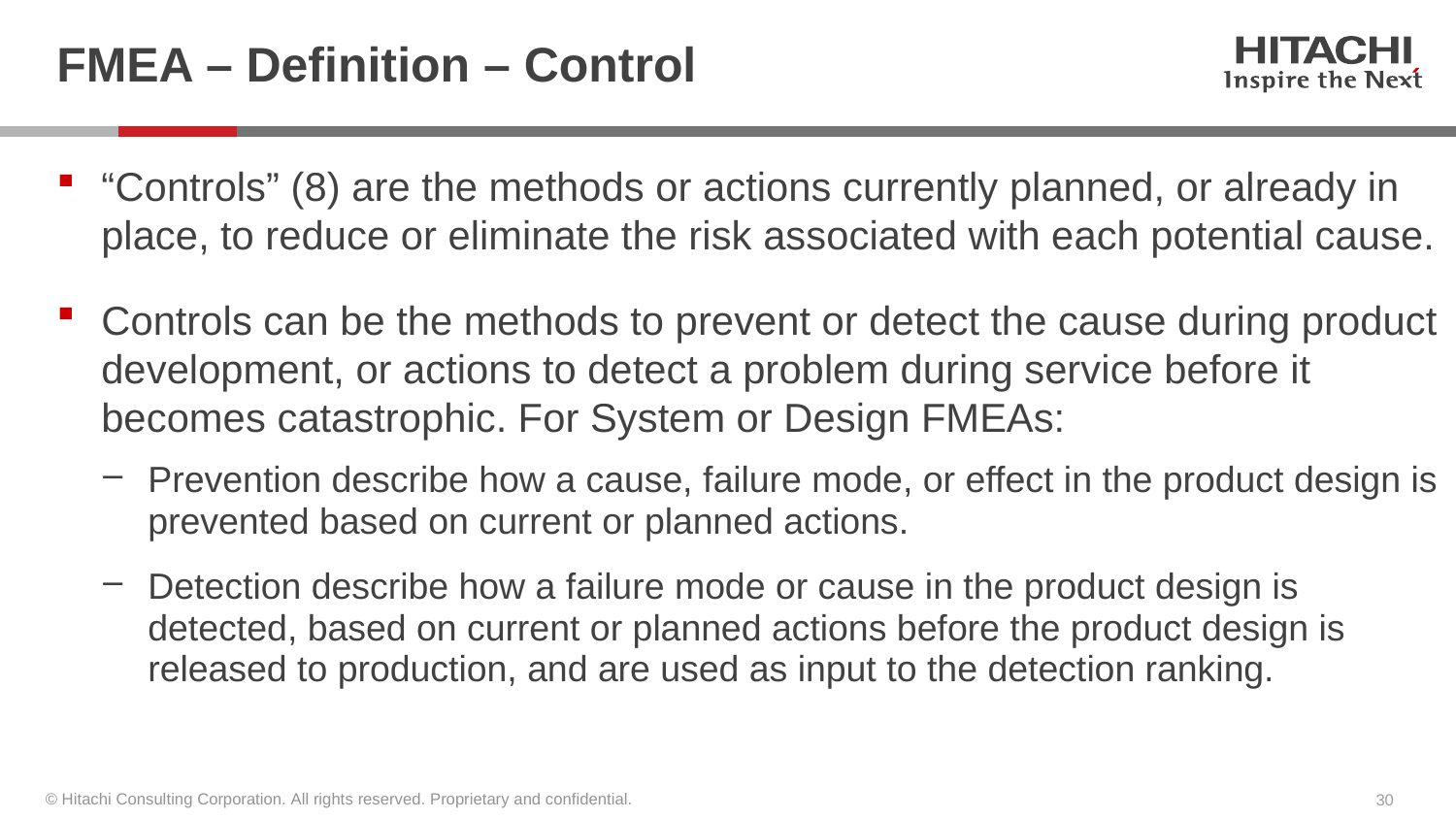

# FMEA – Definition – Control
“Controls” (8) are the methods or actions currently planned, or already in place, to reduce or eliminate the risk associated with each potential cause.
Controls can be the methods to prevent or detect the cause during product development, or actions to detect a problem during service before it becomes catastrophic. For System or Design FMEAs:
Prevention describe how a cause, failure mode, or effect in the product design is prevented based on current or planned actions.
Detection describe how a failure mode or cause in the product design is detected, based on current or planned actions before the product design is released to production, and are used as input to the detection ranking.